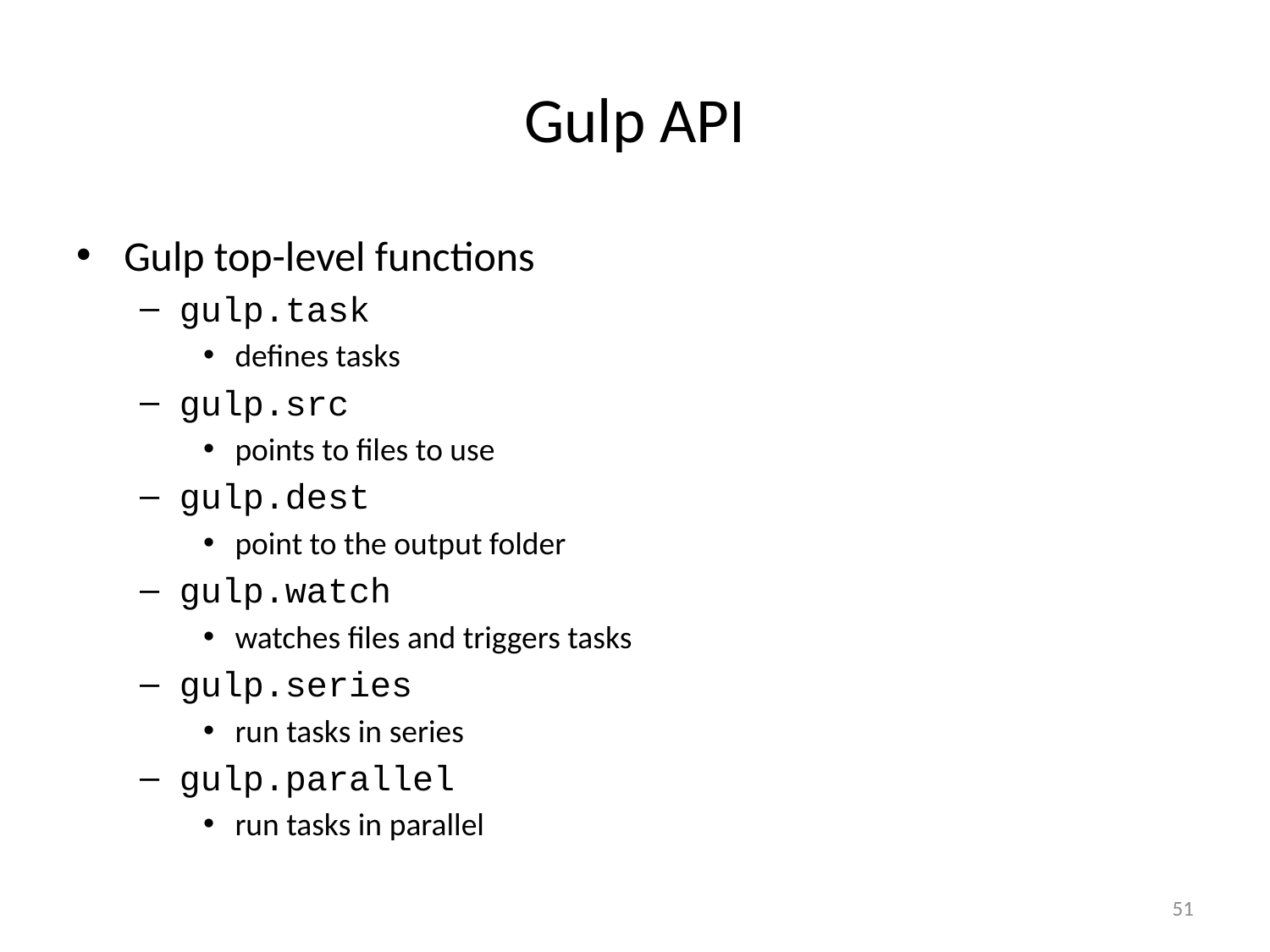

# Gulp API
Gulp top-level functions
gulp.task
defines tasks
gulp.src
points to files to use
gulp.dest
point to the output folder
gulp.watch
watches files and triggers tasks
gulp.series
run tasks in series
gulp.parallel
run tasks in parallel
51